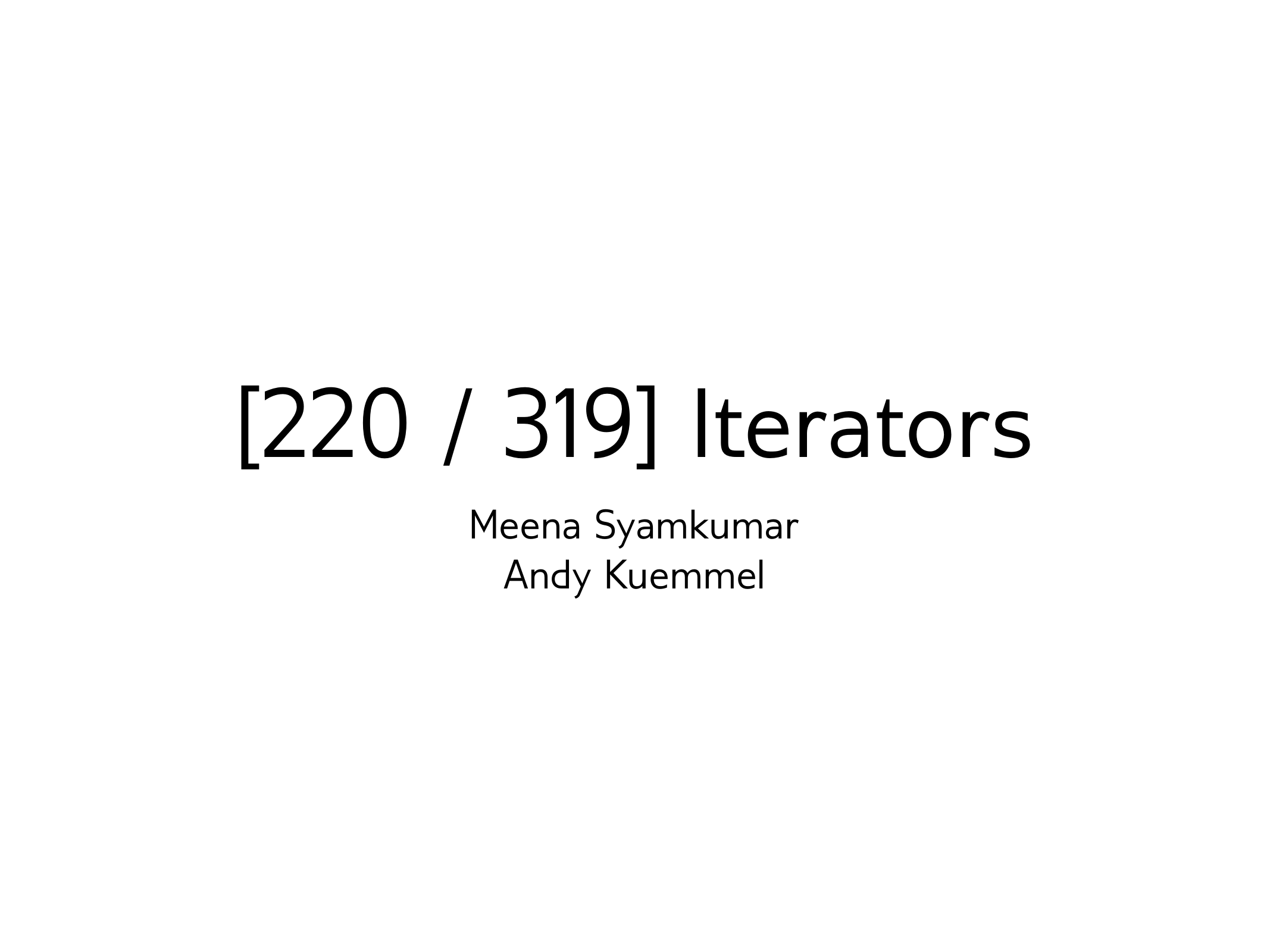

# [220 / 319] Iterators
Meena Syamkumar
Andy Kuemmel